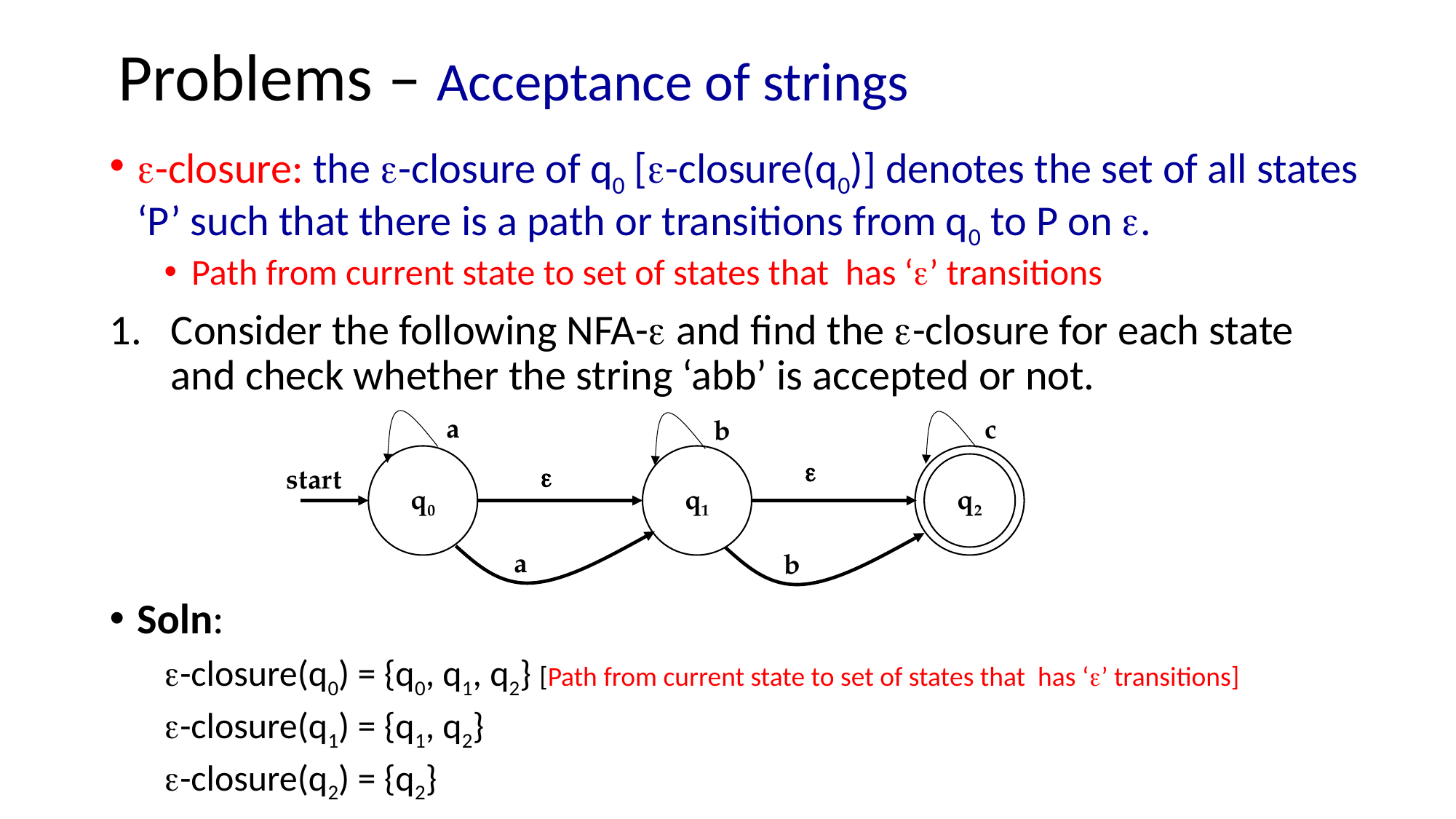

# Problems – Acceptance of strings
ε-closure: the ε-closure of q0 [ε-closure(q0)] denotes the set of all states ‘P’ such that there is a path or transitions from q0 to P on ε.
Path from current state to set of states that  has ‘ε’ transitions
Consider the following NFA-ε and find the ε-closure for each state and check whether the string ‘abb’ is accepted or not.

Soln:
ε-closure(q0) = {q0, q1, q2} [Path from current state to set of states that  has ‘ε’ transitions]
ε-closure(q1) = {q1, q2}
ε-closure(q2) = {q2}
a
c
b

q0
q1

ε
ε
q2
start

a
b